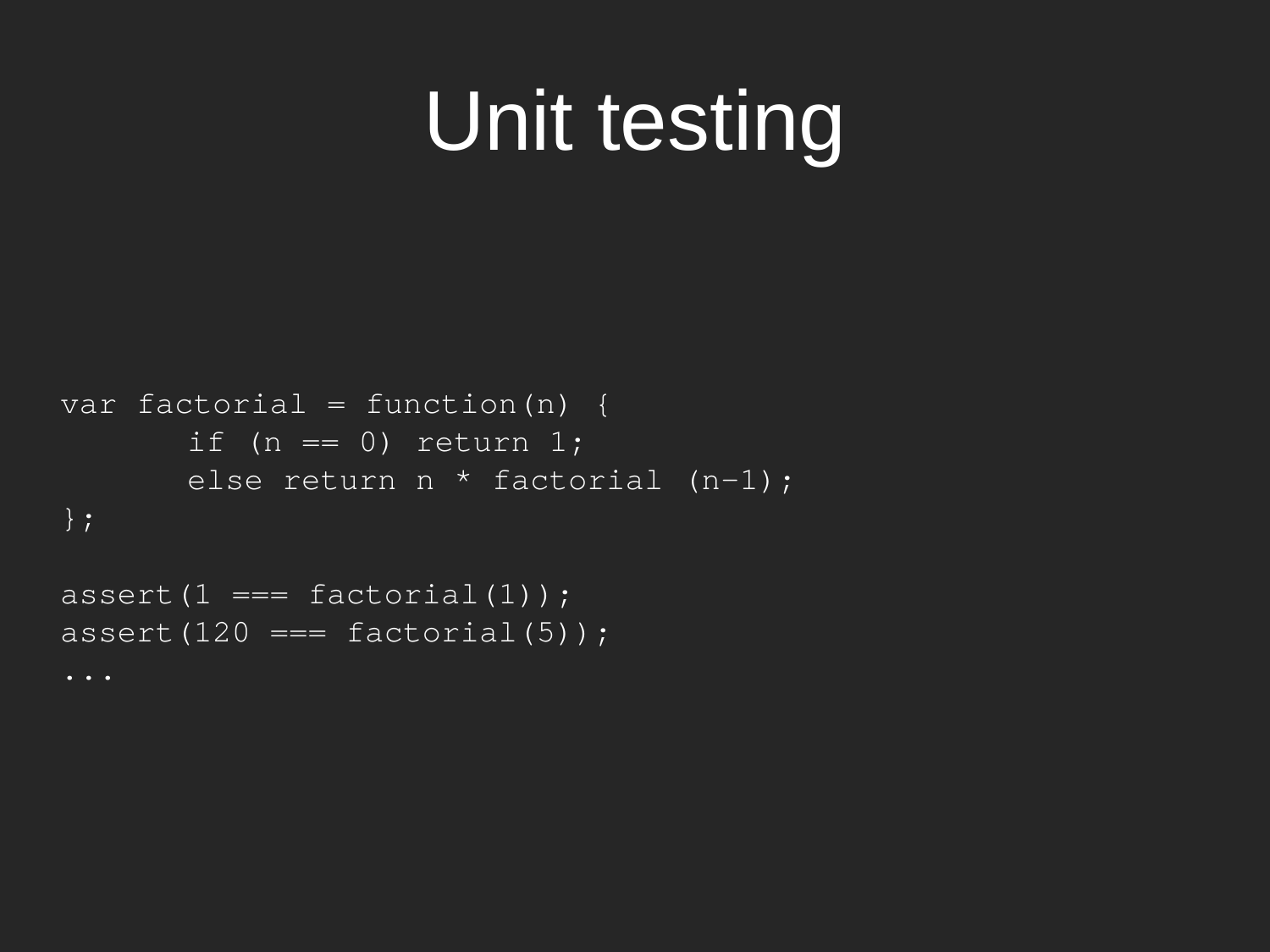

# Unit testing
var factorial = function(n) {
	if (n == 0) return 1;
	else return n * factorial (n-1);
};

assert(1 === factorial(1));
assert(120 === factorial(5));
...